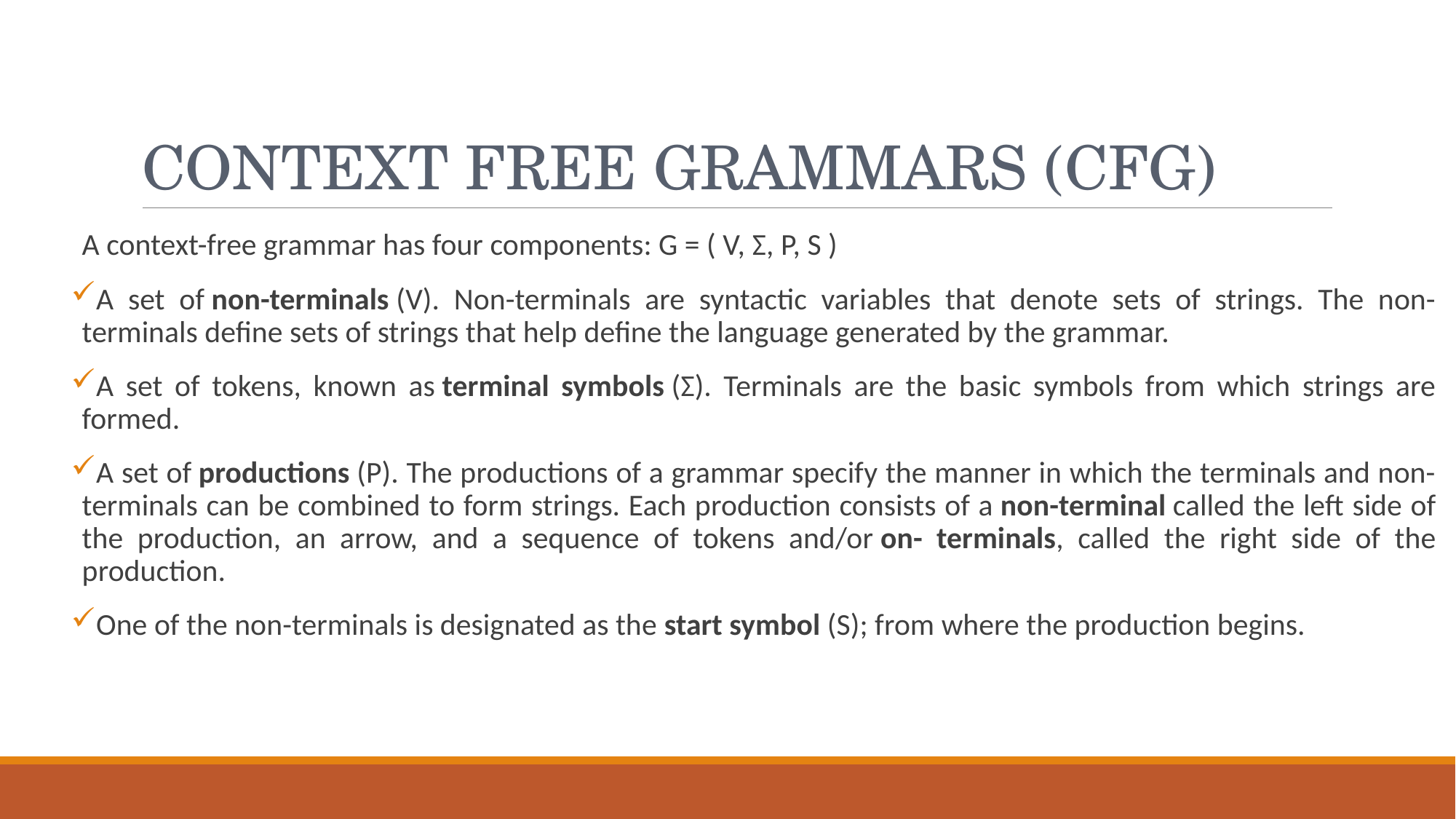

# Context Free Grammars (CFG)
A context-free grammar has four components: G = ( V, Σ, P, S )
A set of non-terminals (V). Non-terminals are syntactic variables that denote sets of strings. The non-terminals define sets of strings that help define the language generated by the grammar.
A set of tokens, known as terminal symbols (Σ). Terminals are the basic symbols from which strings are formed.
A set of productions (P). The productions of a grammar specify the manner in which the terminals and non-terminals can be combined to form strings. Each production consists of a non-terminal called the left side of the production, an arrow, and a sequence of tokens and/or on- terminals, called the right side of the production.
One of the non-terminals is designated as the start symbol (S); from where the production begins.